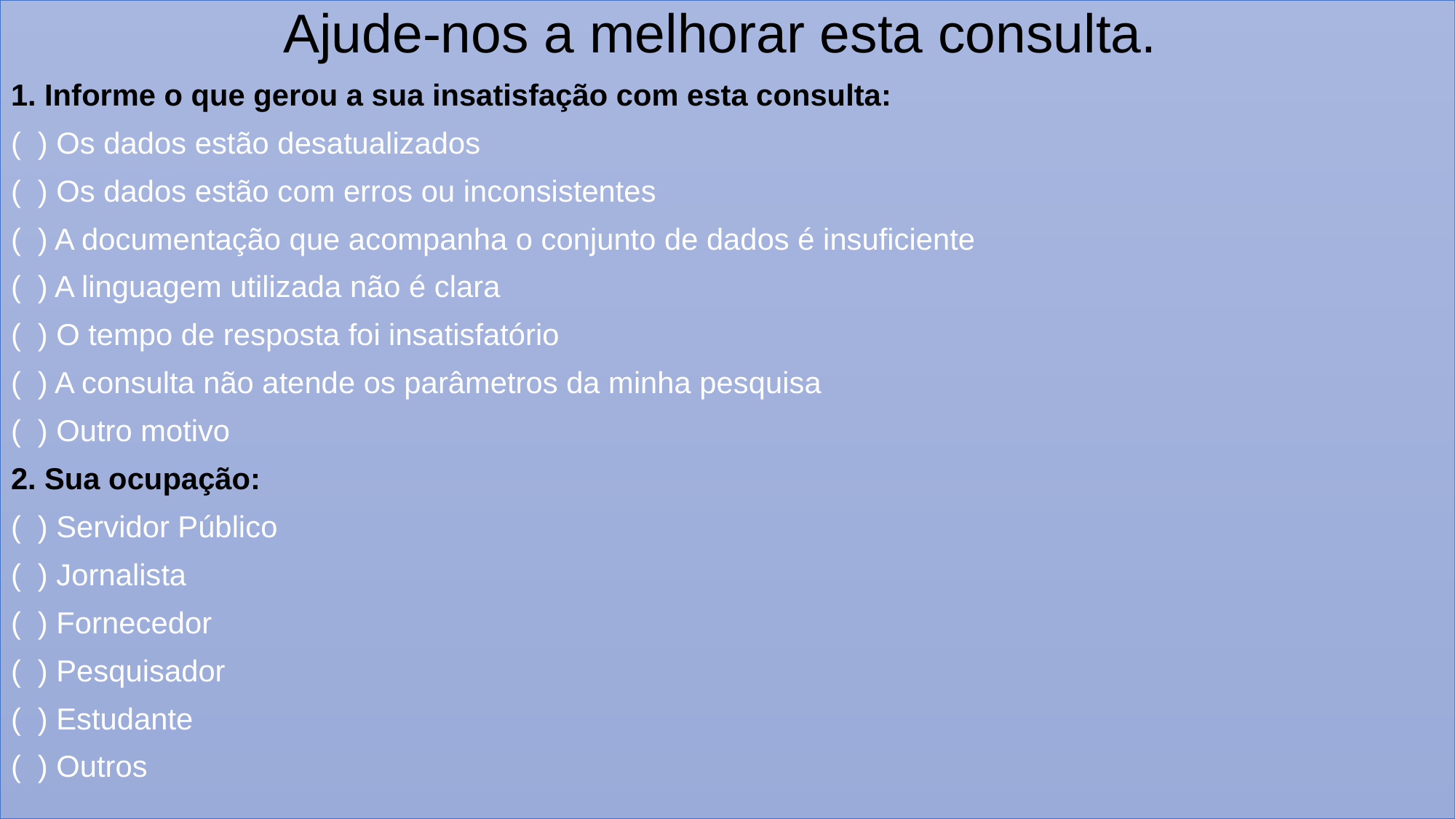

Ajude-nos a melhorar esta consulta.
1. Informe o que gerou a sua insatisfação com esta consulta:
(  ) Os dados estão desatualizados
(  ) Os dados estão com erros ou inconsistentes
(  ) A documentação que acompanha o conjunto de dados é insuficiente
(  ) A linguagem utilizada não é clara
(  ) O tempo de resposta foi insatisfatório
(  ) A consulta não atende os parâmetros da minha pesquisa
(  ) Outro motivo
2. Sua ocupação:
(  ) Servidor Público
(  ) Jornalista
(  ) Fornecedor
(  ) Pesquisador
(  ) Estudante
(  ) Outros